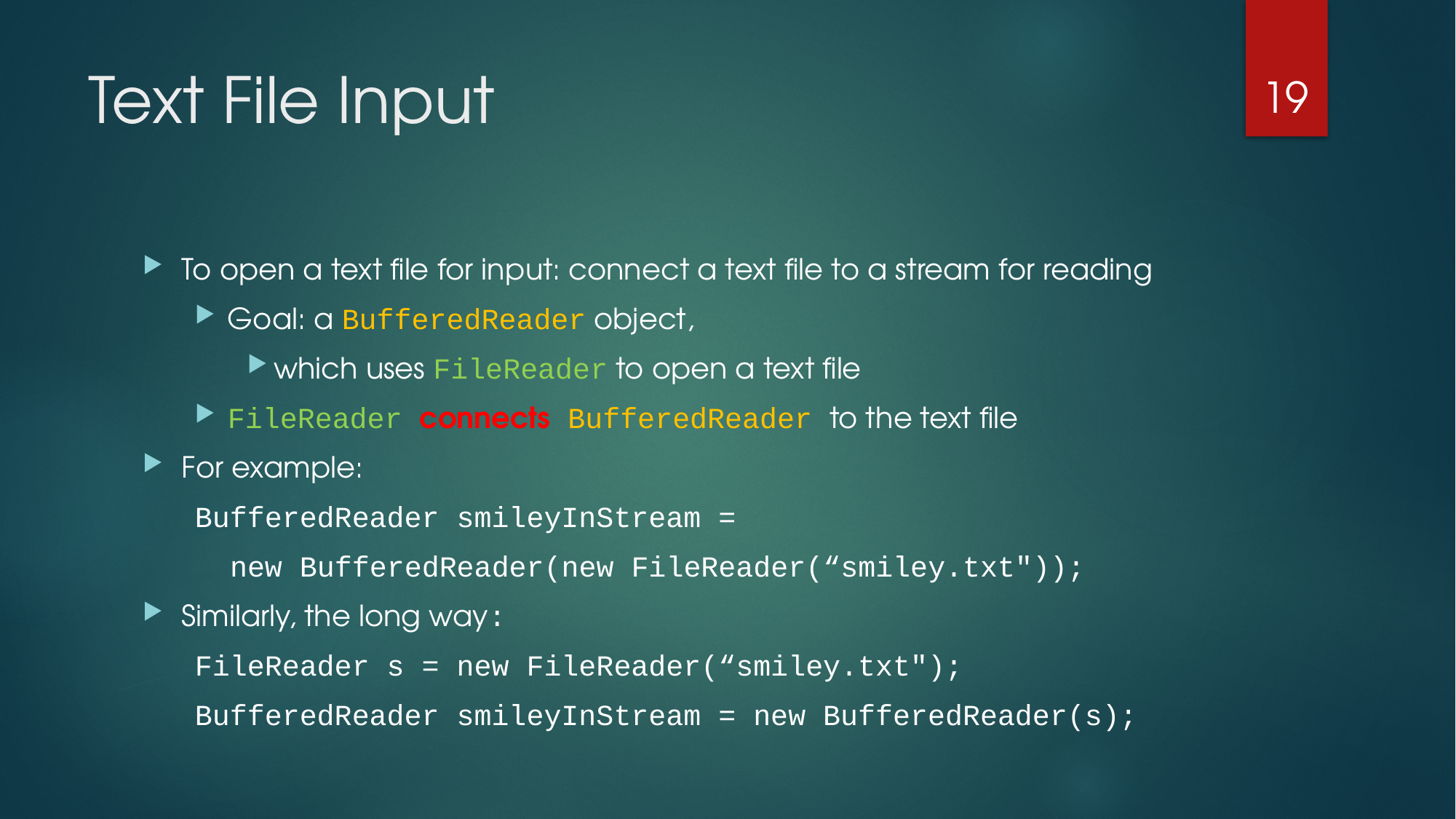

19
# Text File Input
To open a text file for input: connect a text file to a stream for reading
Goal: a BufferedReader object,
which uses FileReader to open a text file
FileReader connects BufferedReader to the text file
For example:
BufferedReader smileyInStream =
  new BufferedReader(new FileReader(“smiley.txt"));
Similarly, the long way:
FileReader s = new FileReader(“smiley.txt");
BufferedReader smileyInStream = new BufferedReader(s);